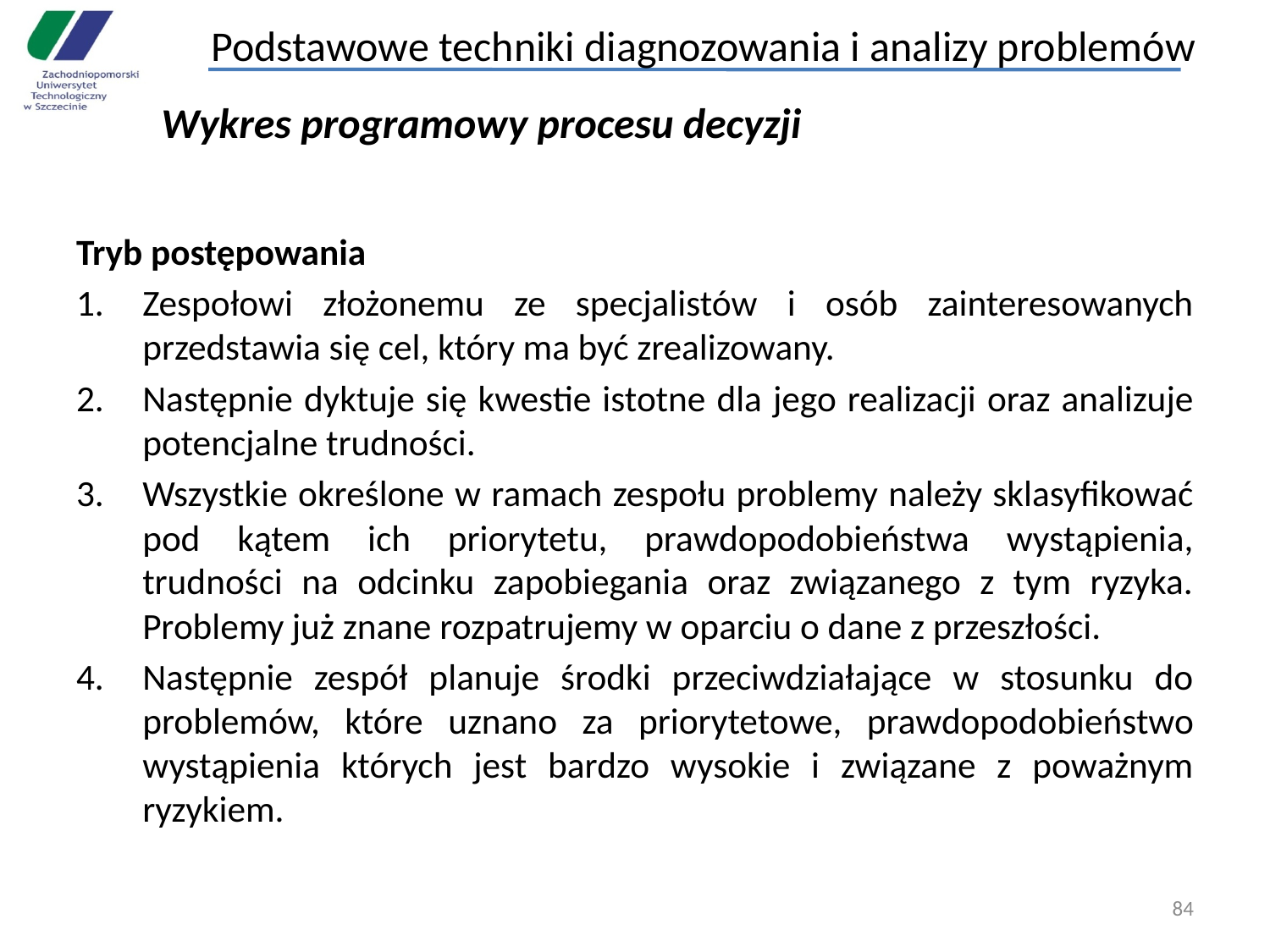

Podstawowe techniki diagnozowania i analizy problemów
Wykres programowy procesu decyzji
Tryb postępowania
Zespołowi złożonemu ze specjalistów i osób zainteresowanych przedstawia się cel, który ma być zrealizowany.
Następnie dyktuje się kwestie istotne dla jego realizacji oraz analizuje potencjalne trudności.
Wszystkie określone w ramach zespołu problemy należy sklasyfikować pod kątem ich priorytetu, prawdopodobieństwa wystąpienia, trudności na odcinku zapobiegania oraz związanego z tym ryzyka. Problemy już znane rozpatrujemy w oparciu o dane z przeszłości.
Następnie zespół planuje środki przeciwdziałające w stosunku do problemów, które uznano za priorytetowe, prawdopodobieństwo wystąpienia których jest bardzo wysokie i związane z poważnym ryzykiem.

84